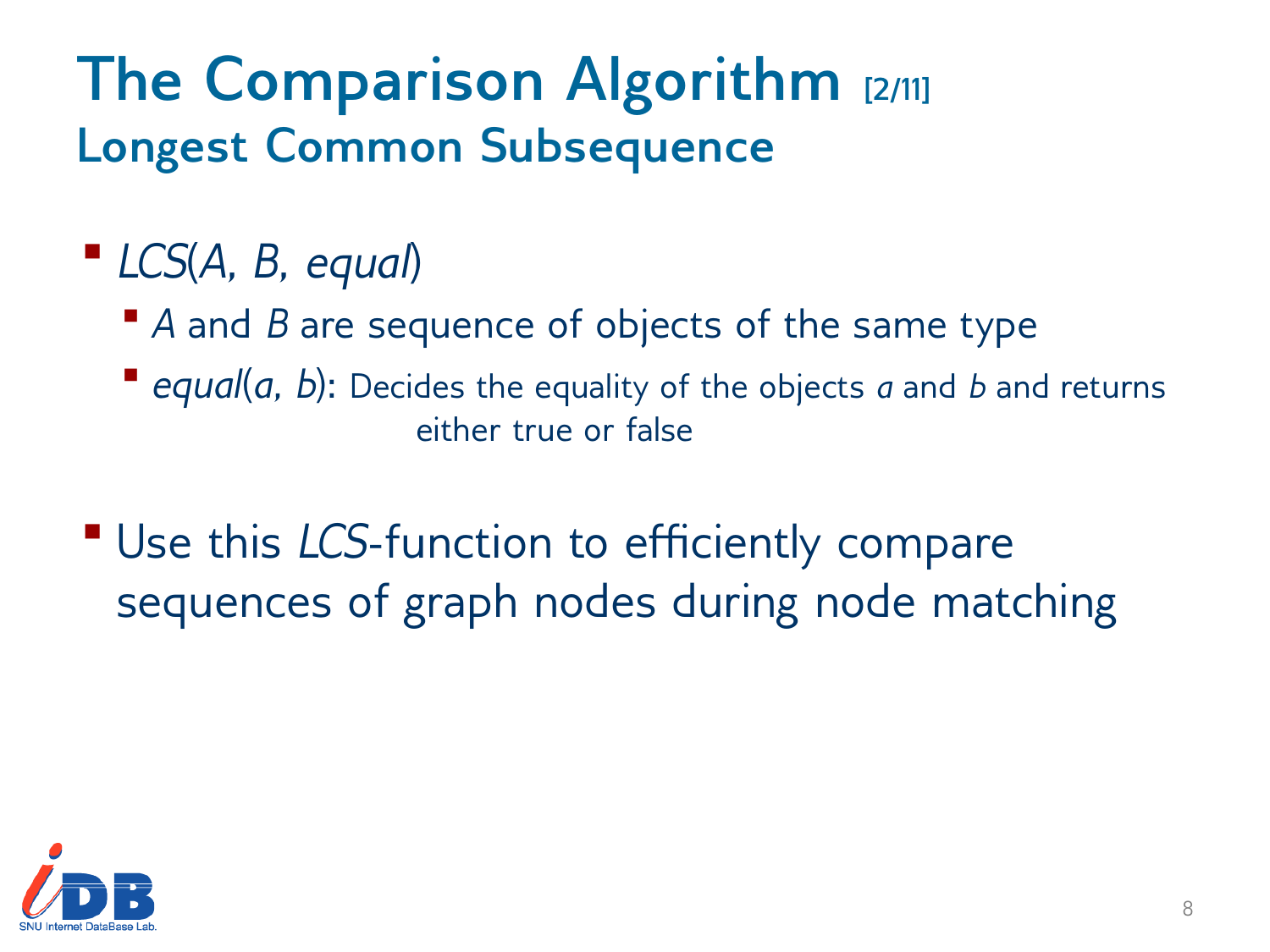

# The Comparison Algorithm [2/11] Longest Common Subsequence
LCS(A, B, equal)
A and B are sequence of objects of the same type
equal(a, b): Decides the equality of the objects a and b and returns 		 either true or false

Use this LCS-function to efficiently compare sequences of graph nodes during node matching
8